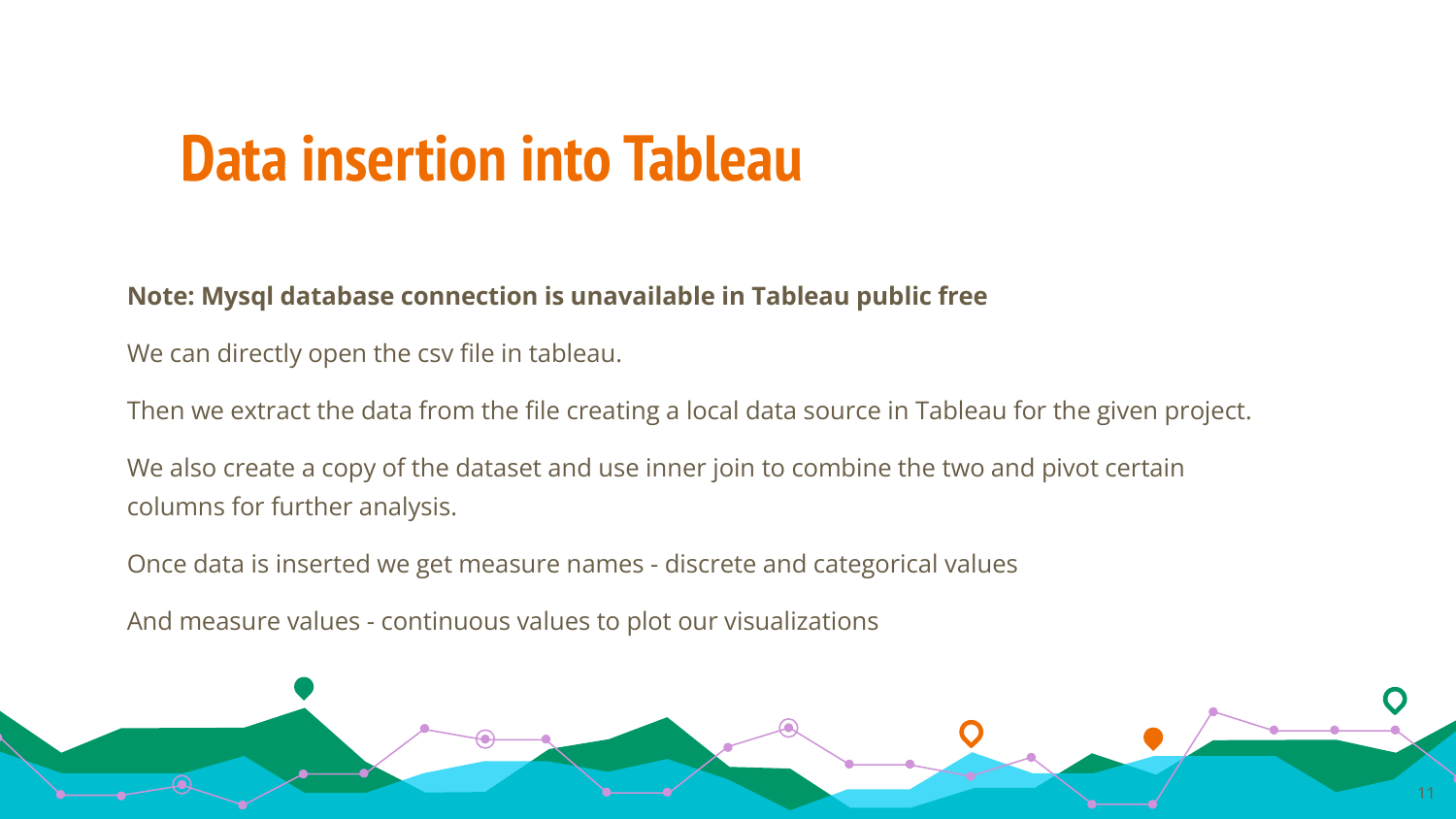

# Data insertion into Tableau
Note: Mysql database connection is unavailable in Tableau public free
We can directly open the csv file in tableau.
Then we extract the data from the file creating a local data source in Tableau for the given project.
We also create a copy of the dataset and use inner join to combine the two and pivot certain columns for further analysis.
Once data is inserted we get measure names - discrete and categorical values
And measure values - continuous values to plot our visualizations
11